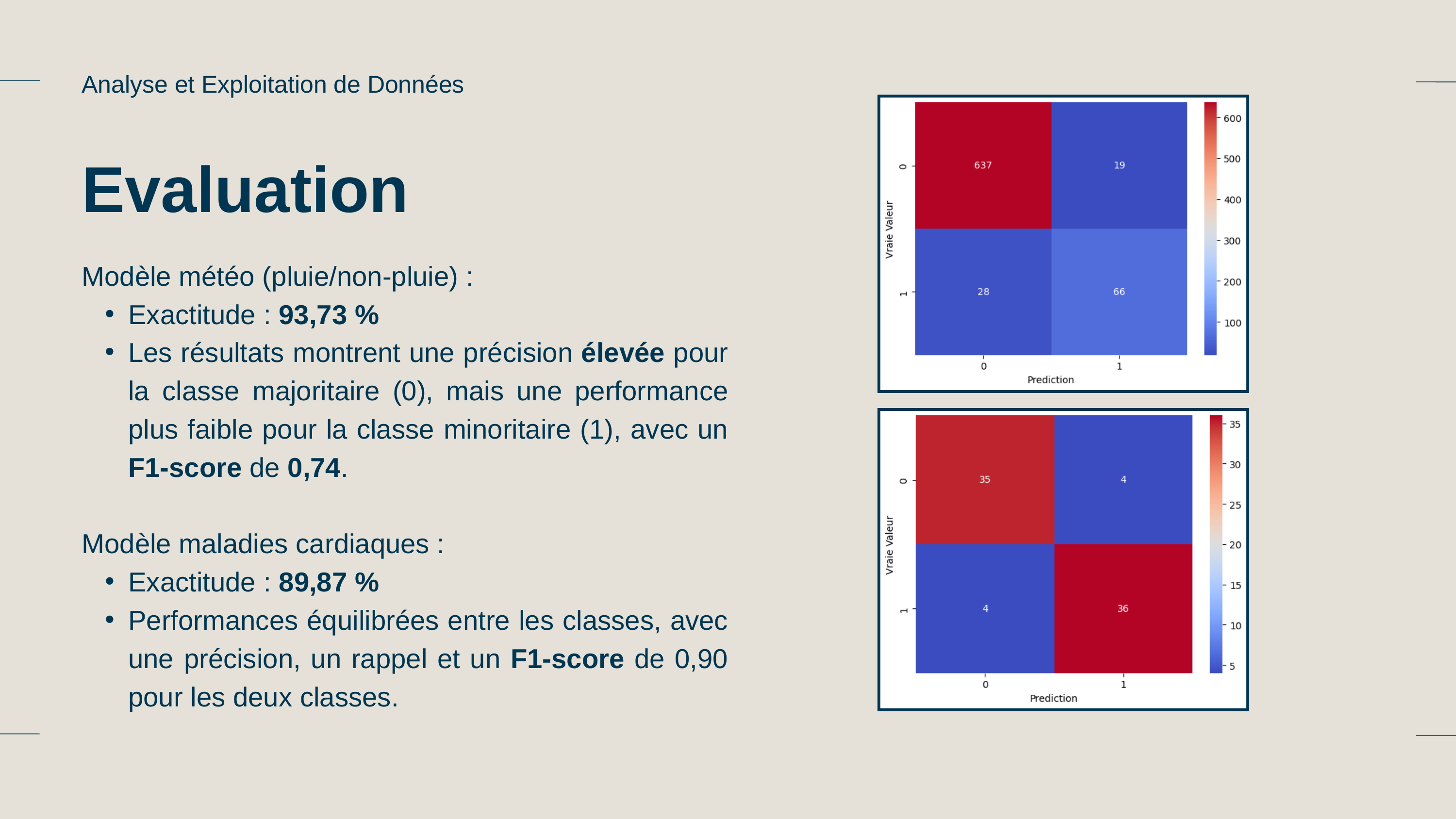

Analyse et Exploitation de Données

Evaluation
Modèle météo (pluie/non-pluie) :
Exactitude : 93,73 %
Les résultats montrent une précision élevée pour la classe majoritaire (0), mais une performance plus faible pour la classe minoritaire (1), avec un F1-score de 0,74.

Modèle maladies cardiaques :
Exactitude : 89,87 %
Performances équilibrées entre les classes, avec une précision, un rappel et un F1-score de 0,90 pour les deux classes.